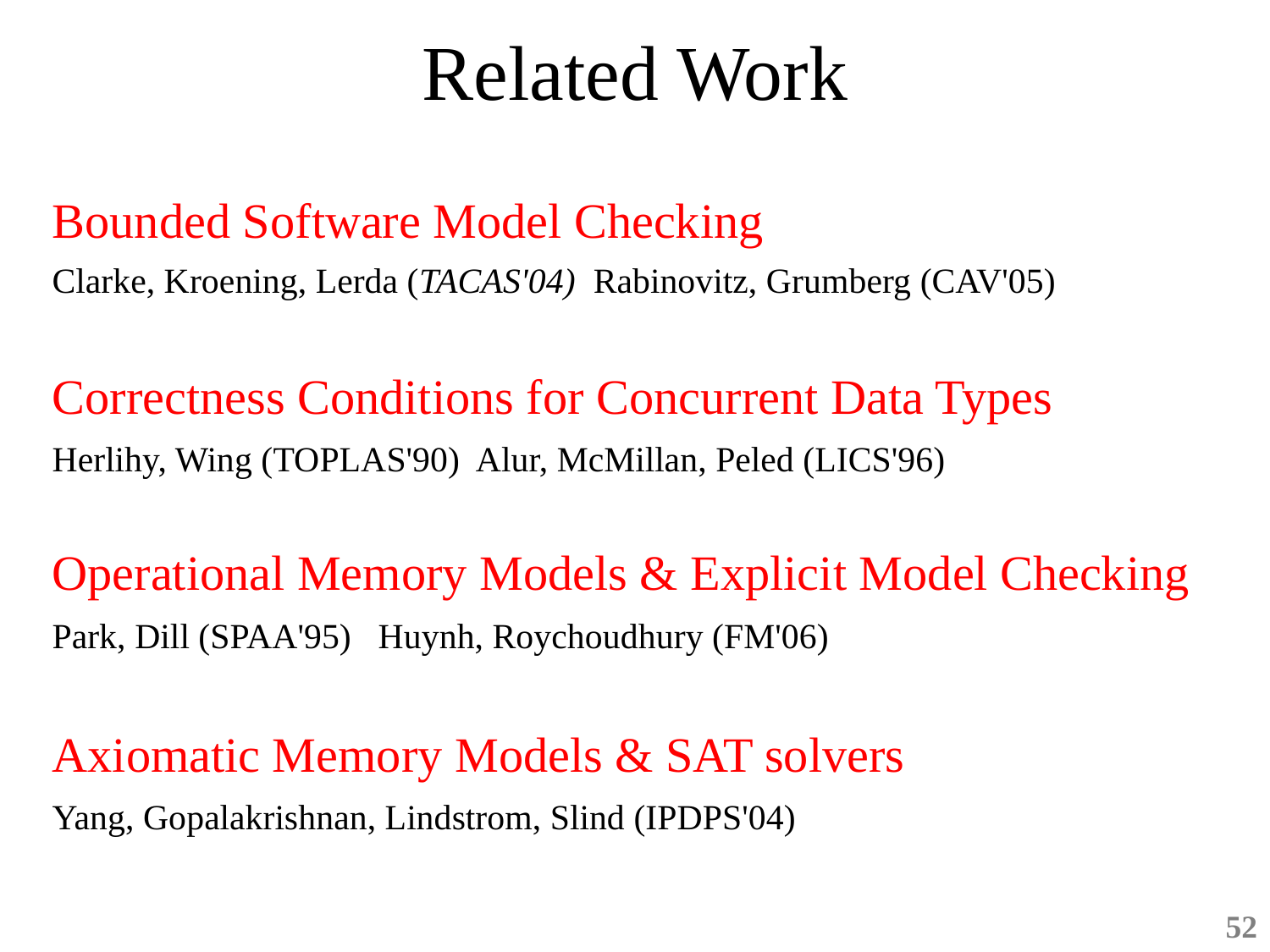

# Related Work
Bounded Software Model Checking
Clarke, Kroening, Lerda (TACAS'04)  Rabinovitz, Grumberg (CAV'05)

Correctness Conditions for Concurrent Data Types
Herlihy, Wing (TOPLAS'90)  Alur, McMillan, Peled (LICS'96)

Operational Memory Models & Explicit Model Checking
Park, Dill (SPAA'95)   Huynh, Roychoudhury (FM'06)

Axiomatic Memory Models & SAT solvers
Yang, Gopalakrishnan, Lindstrom, Slind (IPDPS'04)